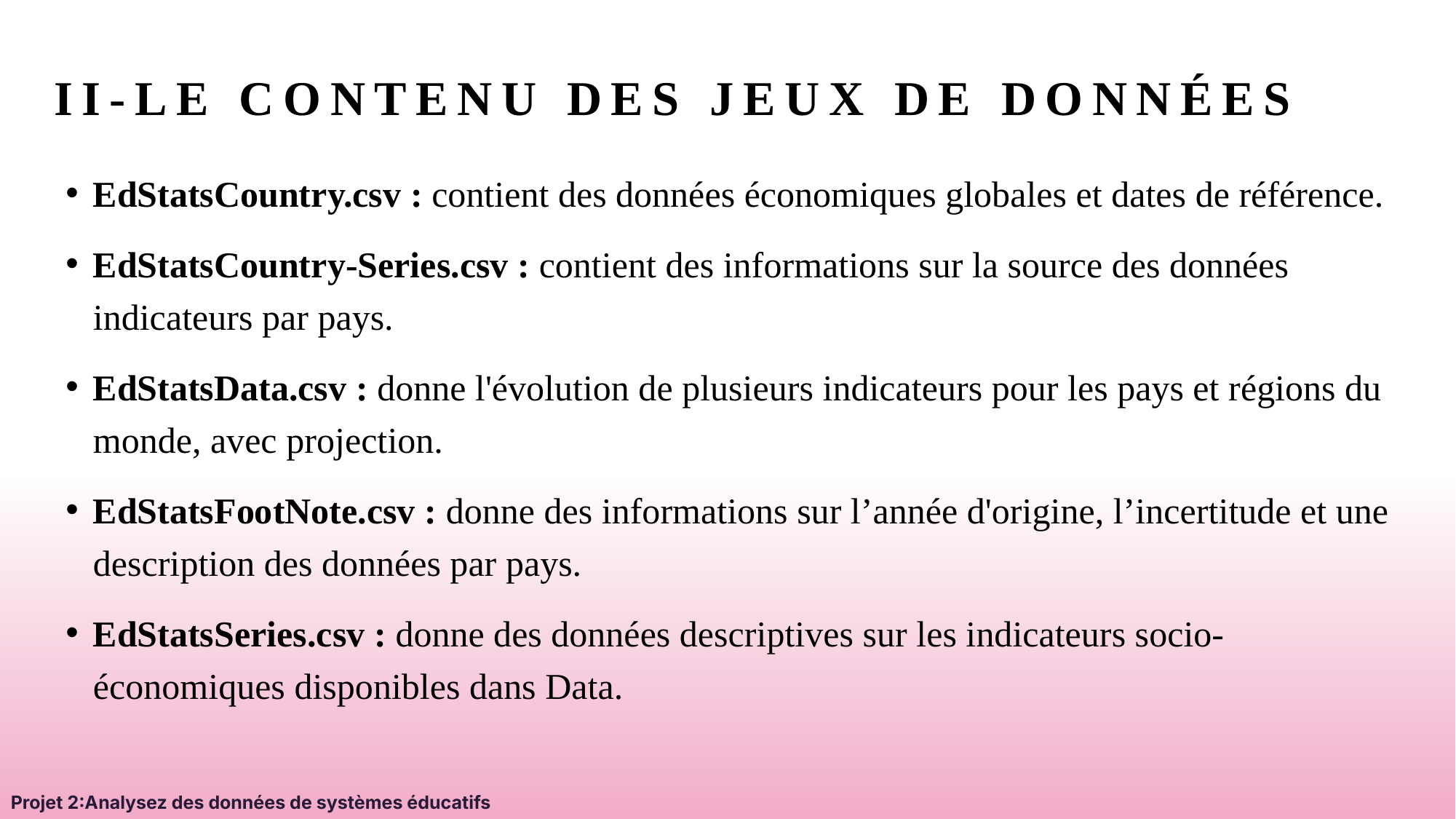

# II-Le contenu des jeux de données
EdStatsCountry.csv : contient des données économiques globales et dates de référence.
EdStatsCountry-Series.csv : contient des informations sur la source des données indicateurs par pays.
EdStatsData.csv : donne l'évolution de plusieurs indicateurs pour les pays et régions du monde, avec projection.
EdStatsFootNote.csv : donne des informations sur l’année d'origine, l’incertitude et une description des données par pays.
EdStatsSeries.csv : donne des données descriptives sur les indicateurs socio-économiques disponibles dans Data.
Projet 2:Analysez des données de systèmes éducatifs